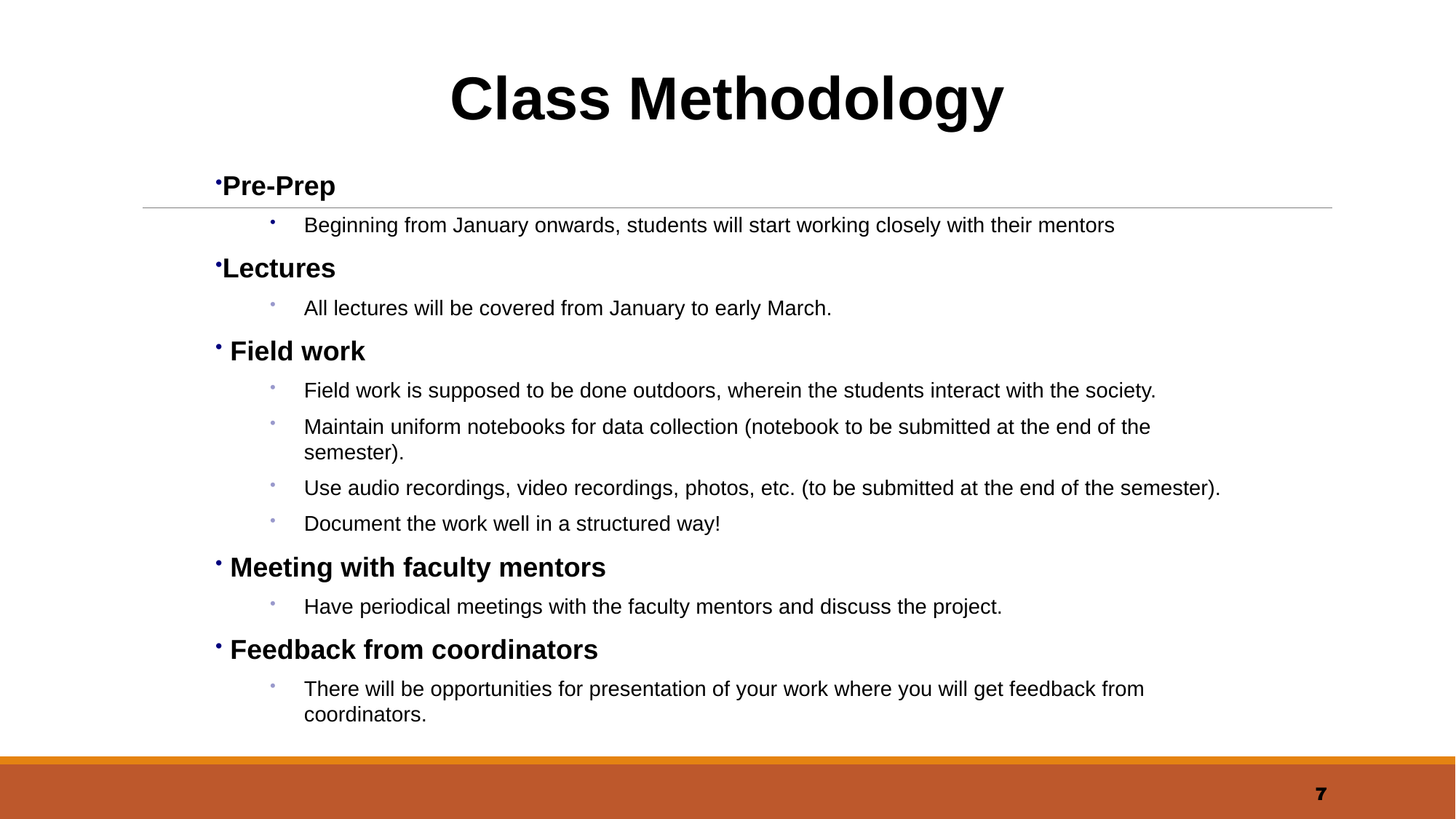

Class Methodology
Pre-Prep
Beginning from January onwards, students will start working closely with their mentors
Lectures
All lectures will be covered from January to early March.
 Field work
Field work is supposed to be done outdoors, wherein the students interact with the society.
Maintain uniform notebooks for data collection (notebook to be submitted at the end of the semester).
Use audio recordings, video recordings, photos, etc. (to be submitted at the end of the semester).
Document the work well in a structured way!
 Meeting with faculty mentors
Have periodical meetings with the faculty mentors and discuss the project.
 Feedback from coordinators
There will be opportunities for presentation of your work where you will get feedback from coordinators.
7